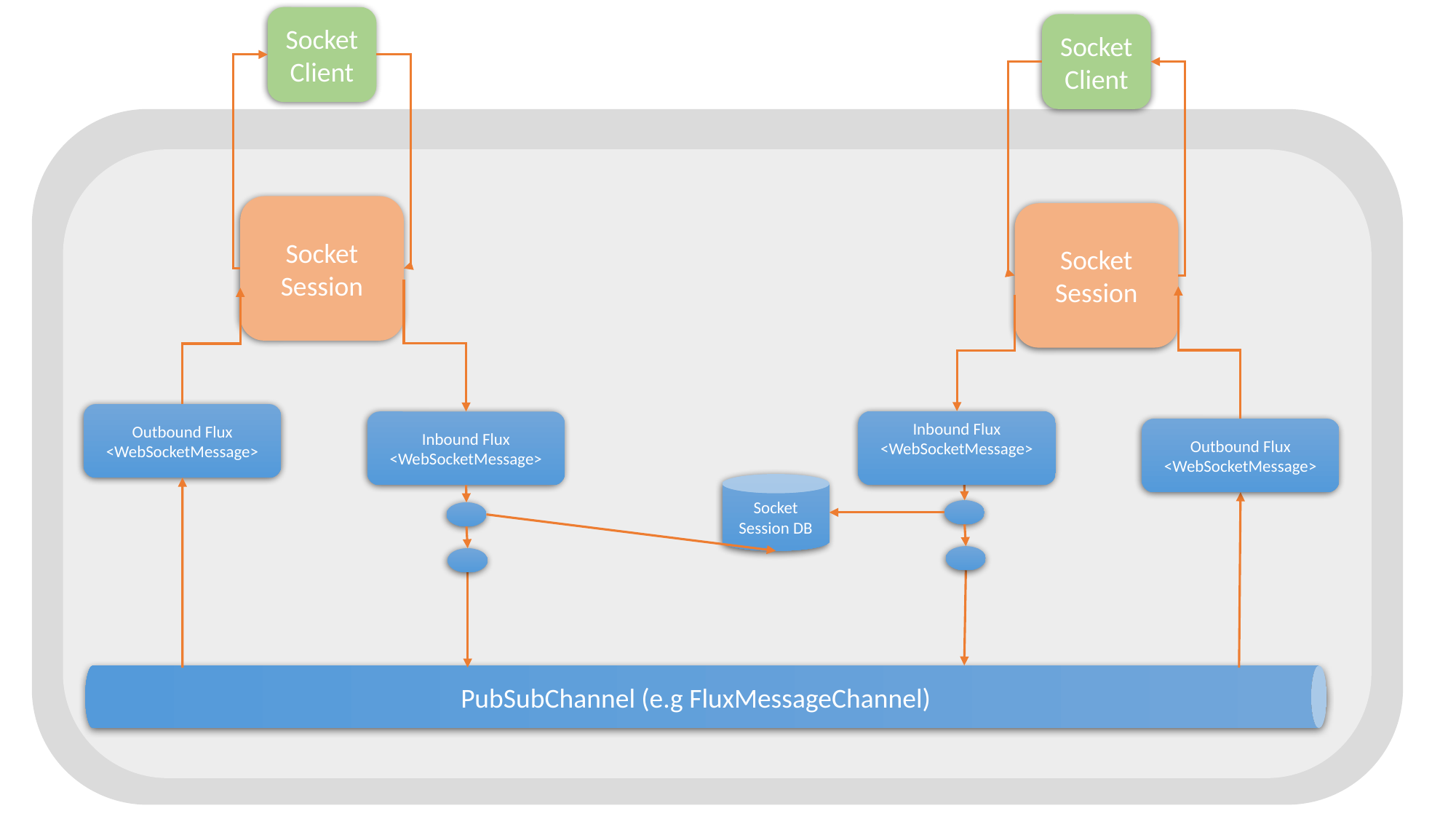

Socket Client
Socket Client
PubSubChannel (e.g FluxMessageChannel)

Socket Session
Socket Session
Outbound Flux <WebSocketMessage>
Inbound Flux <WebSocketMessage>

Inbound Flux <WebSocketMessage>
Outbound Flux <WebSocketMessage>
Socket Session DB